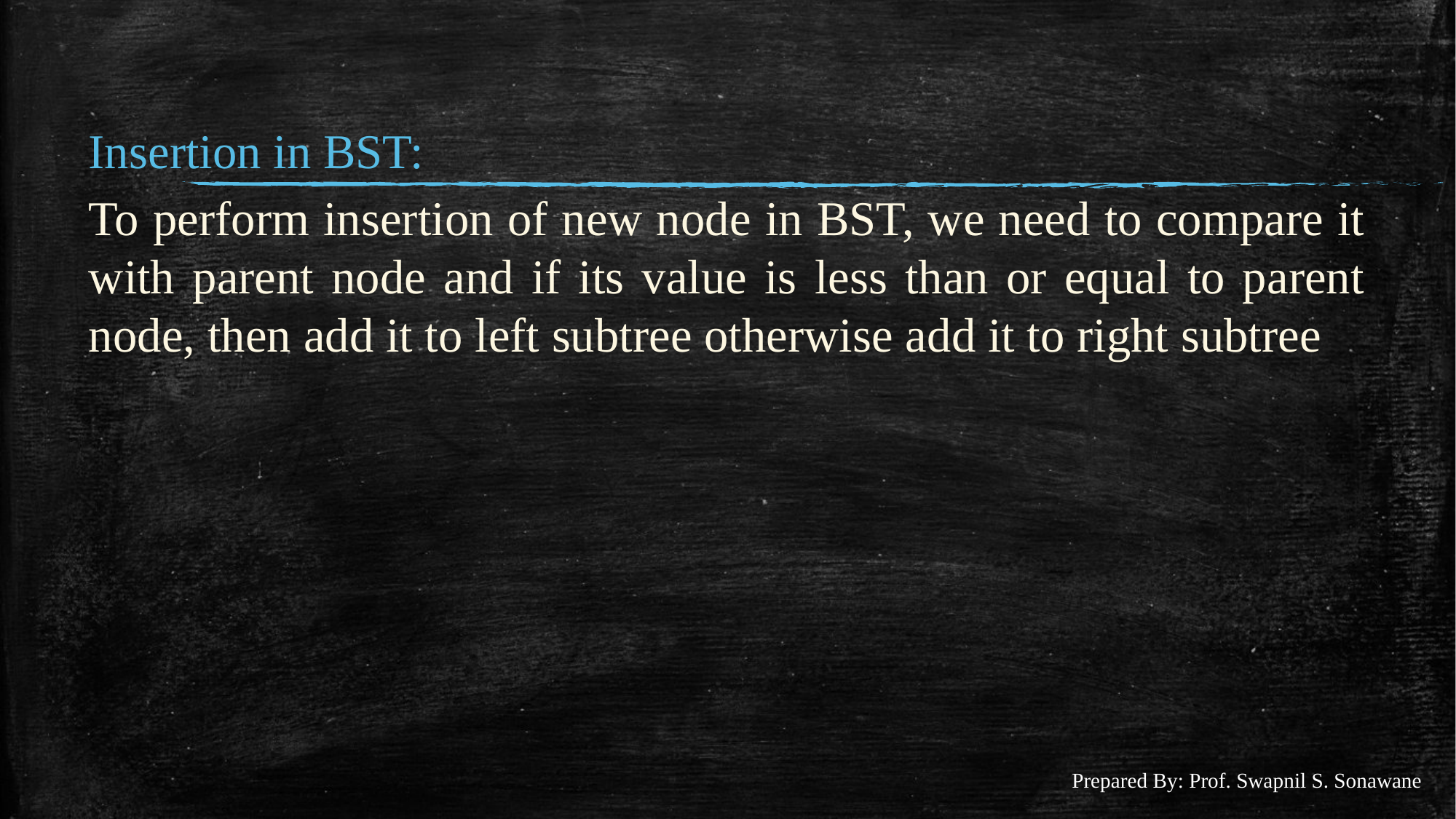

#
Insertion in BST:
To perform insertion of new node in BST, we need to compare it with parent node and if its value is less than or equal to parent node, then add it to left subtree otherwise add it to right subtree
Prepared By: Prof. Swapnil S. Sonawane